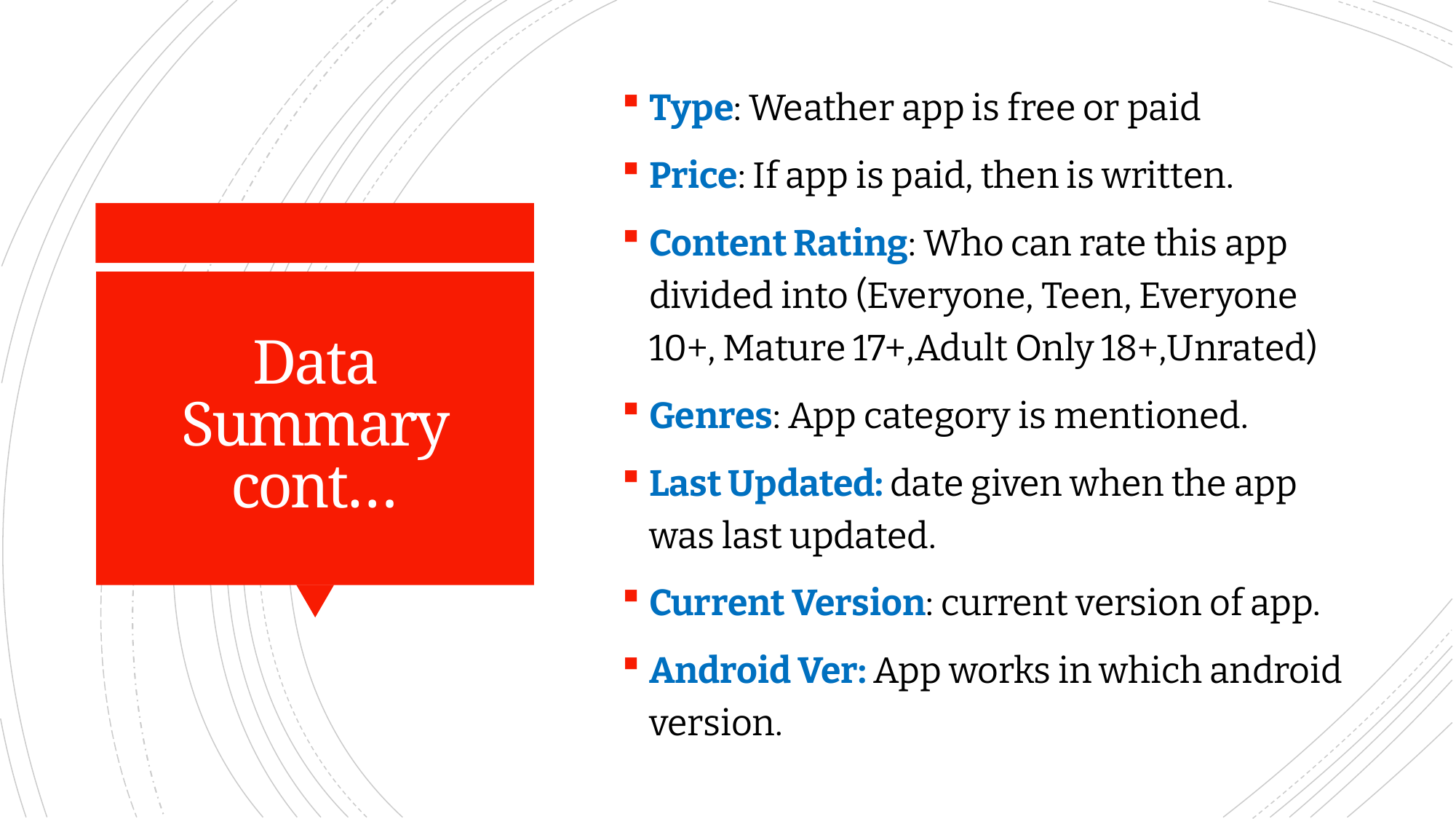

Type: Weather app is free or paid
Price: If app is paid, then is written.
Content Rating: Who can rate this app divided into (Everyone, Teen, Everyone 10+, Mature 17+,Adult Only 18+,Unrated)
Genres: App category is mentioned.
Last Updated: date given when the app was last updated.
Current Version: current version of app.
Android Ver: App works in which android version.
# Data Summary cont…